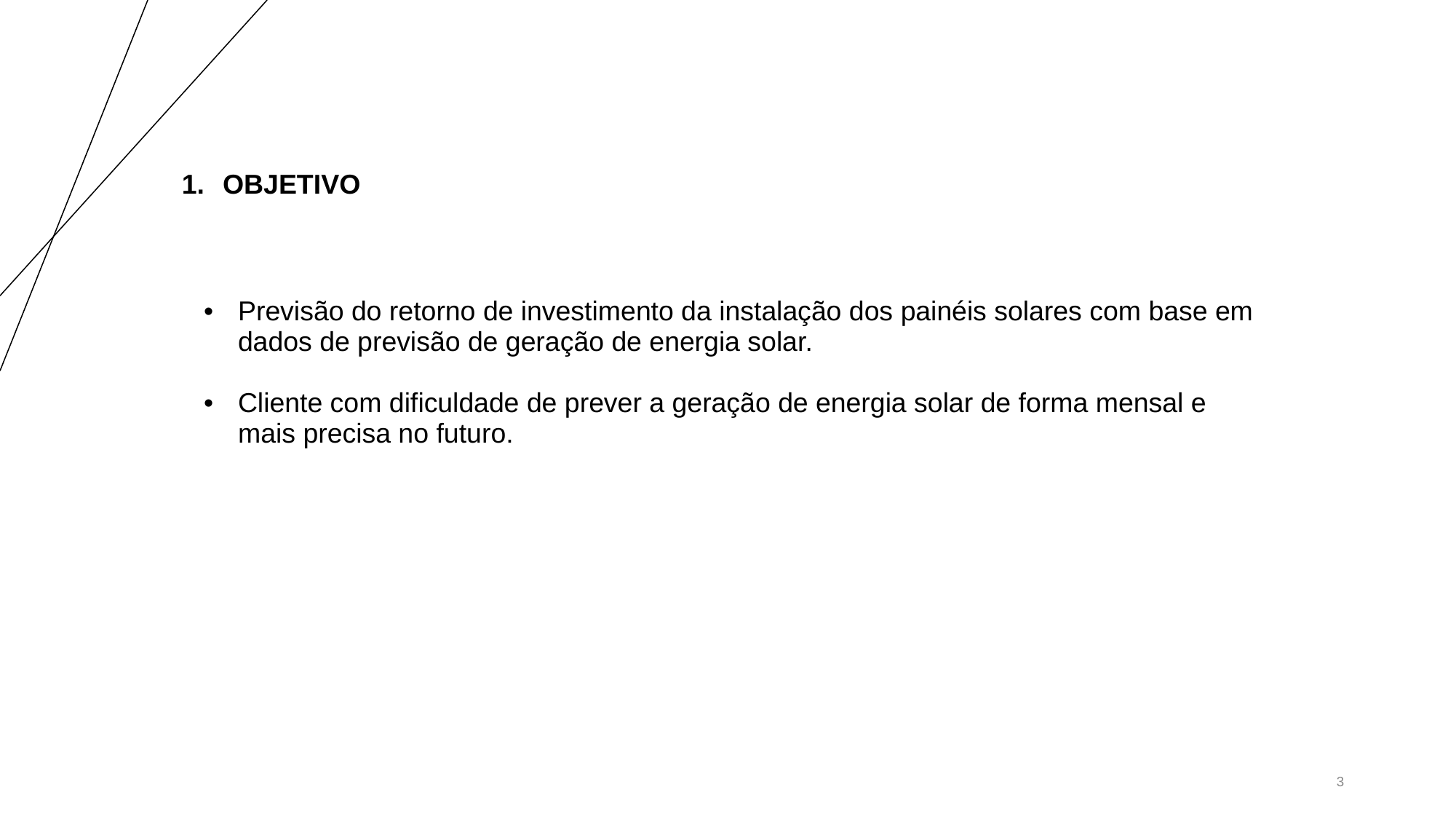

# OBJETIVO
Previsão do retorno de investimento da instalação dos painéis solares com base em dados de previsão de geração de energia solar.

Cliente com dificuldade de prever a geração de energia solar de forma mensal e mais precisa no futuro.

3